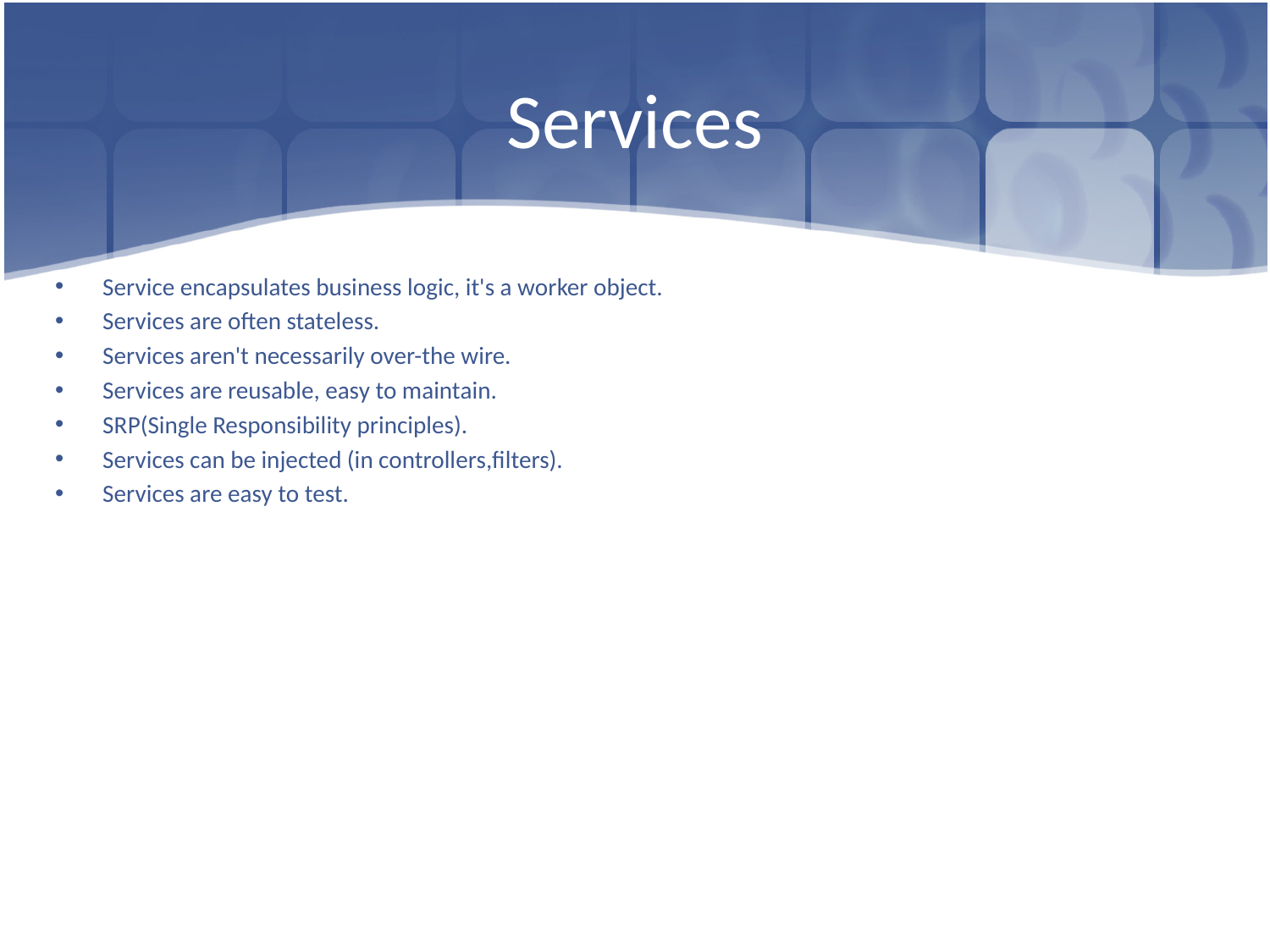

# Services
Service encapsulates business logic, it's a worker object.
Services are often stateless.
Services aren't necessarily over-the wire.
Services are reusable, easy to maintain.
SRP(Single Responsibility principles).
Services can be injected (in controllers,filters).
Services are easy to test.